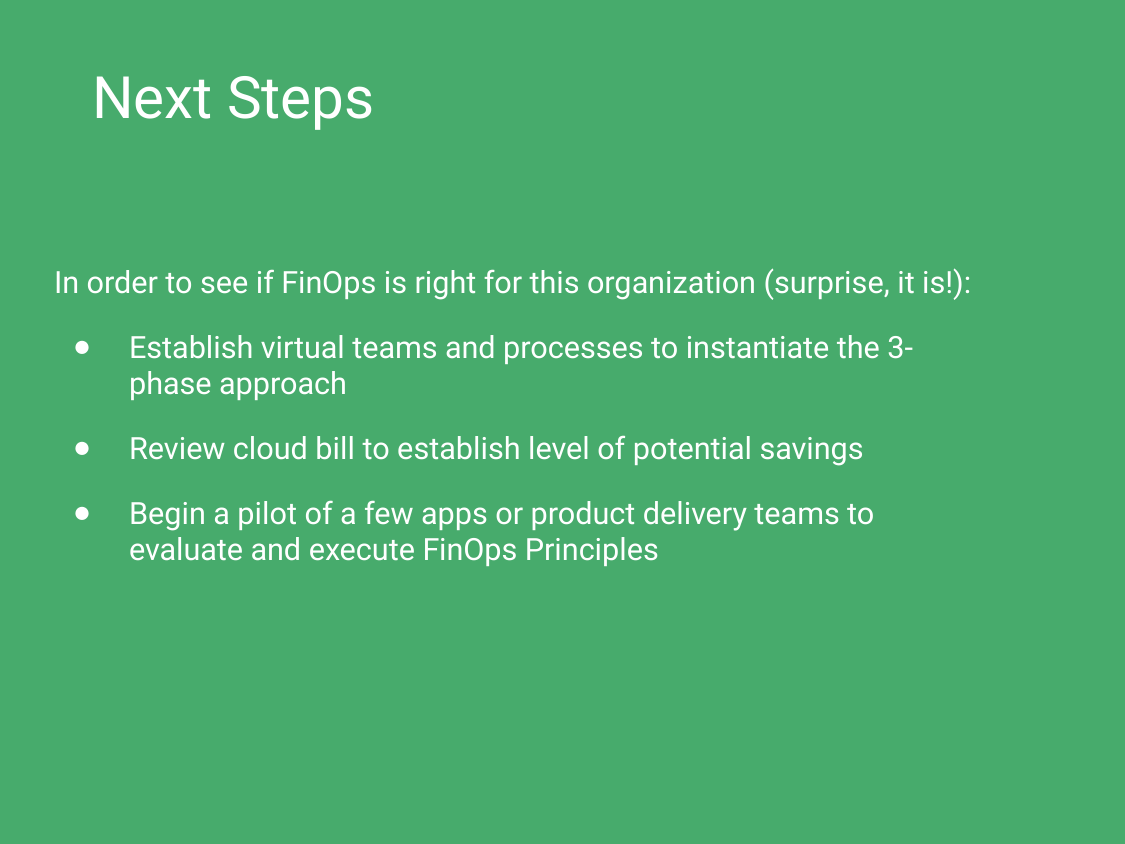

# Next Steps

In order to see if FinOps is right for this organization (surprise, it is!):
Establish virtual teams and processes to instantiate the 3-phase approach
Review cloud bill to establish level of potential savings
Begin a pilot of a few apps or product delivery teams to evaluate and execute FinOps Principles